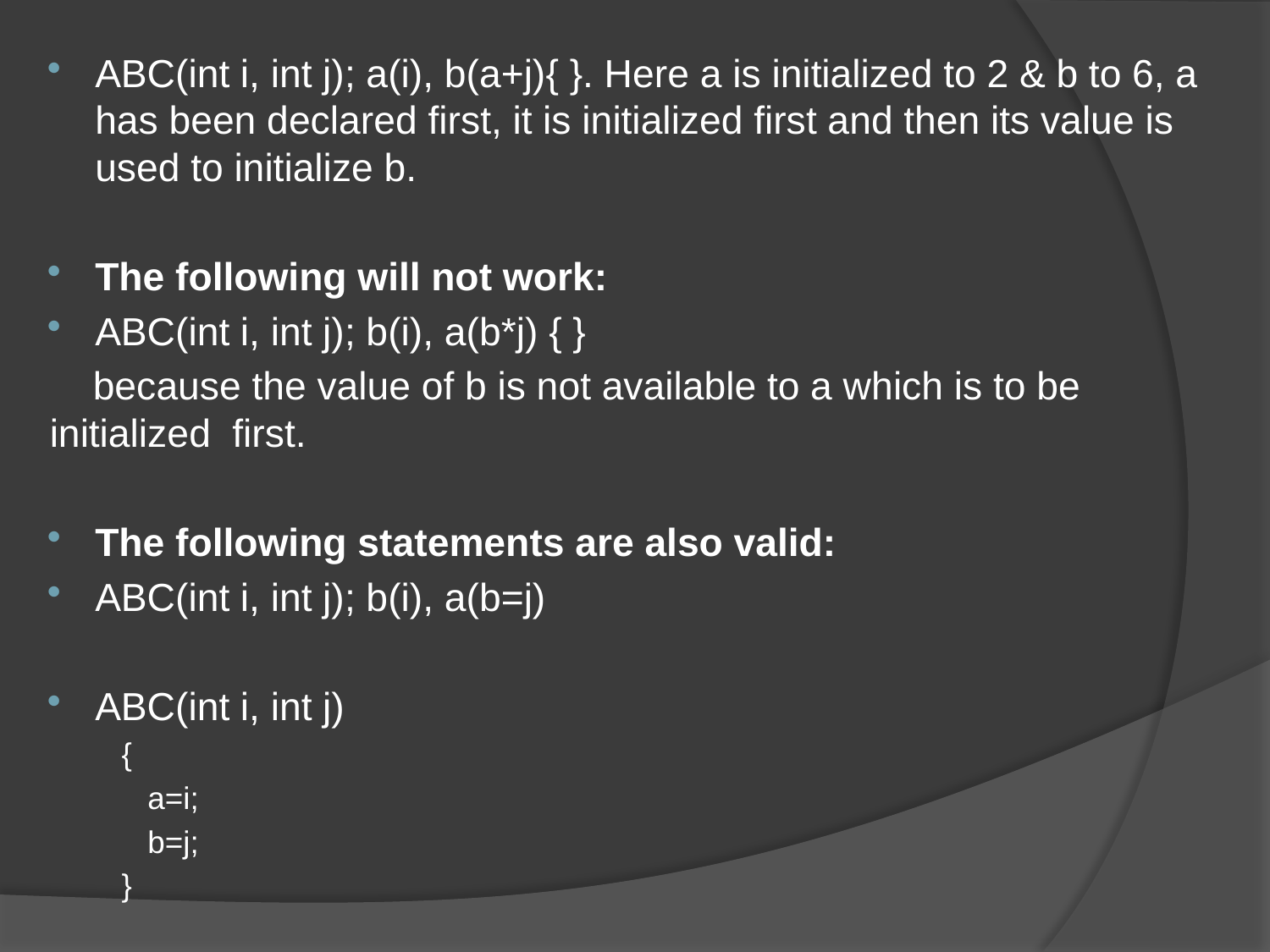

ABC(int i, int j); a(i), b(a+j){ }. Here a is initialized to 2 & b to 6, a has been declared first, it is initialized first and then its value is used to initialize b.

The following will not work:
ABC(int i, int j); b(i), a(b*j) { }
    because the value of b is not available to a which is to be initialized  first.

The following statements are also valid:
ABC(int i, int j); b(i), a(b=j)

ABC(int i, int j)
{
   a=i;
   b=j;
}